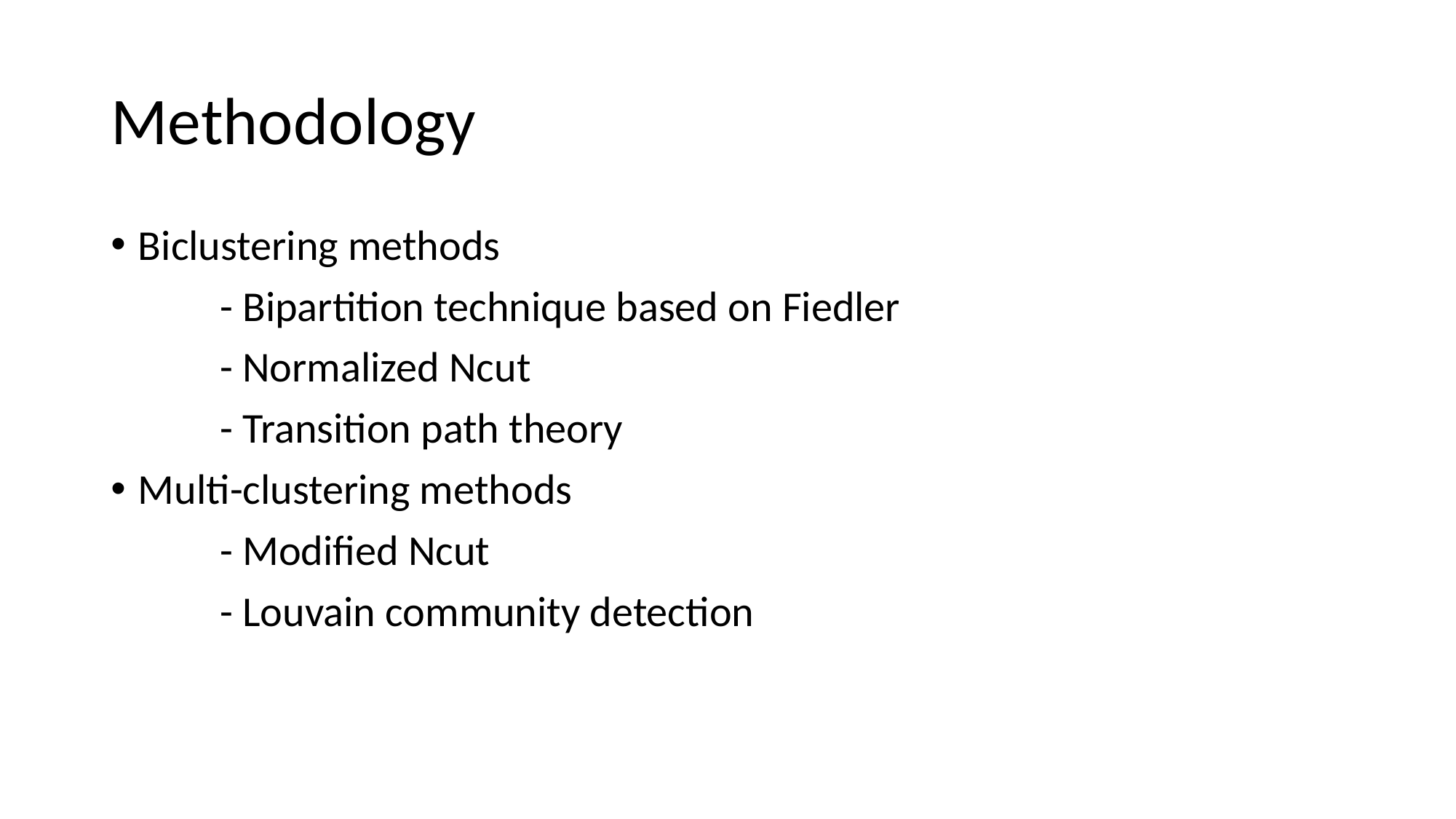

# Methodology
Biclustering methods
	- Bipartition technique based on Fiedler
	- Normalized Ncut
	- Transition path theory
Multi-clustering methods
	- Modified Ncut
	- Louvain community detection